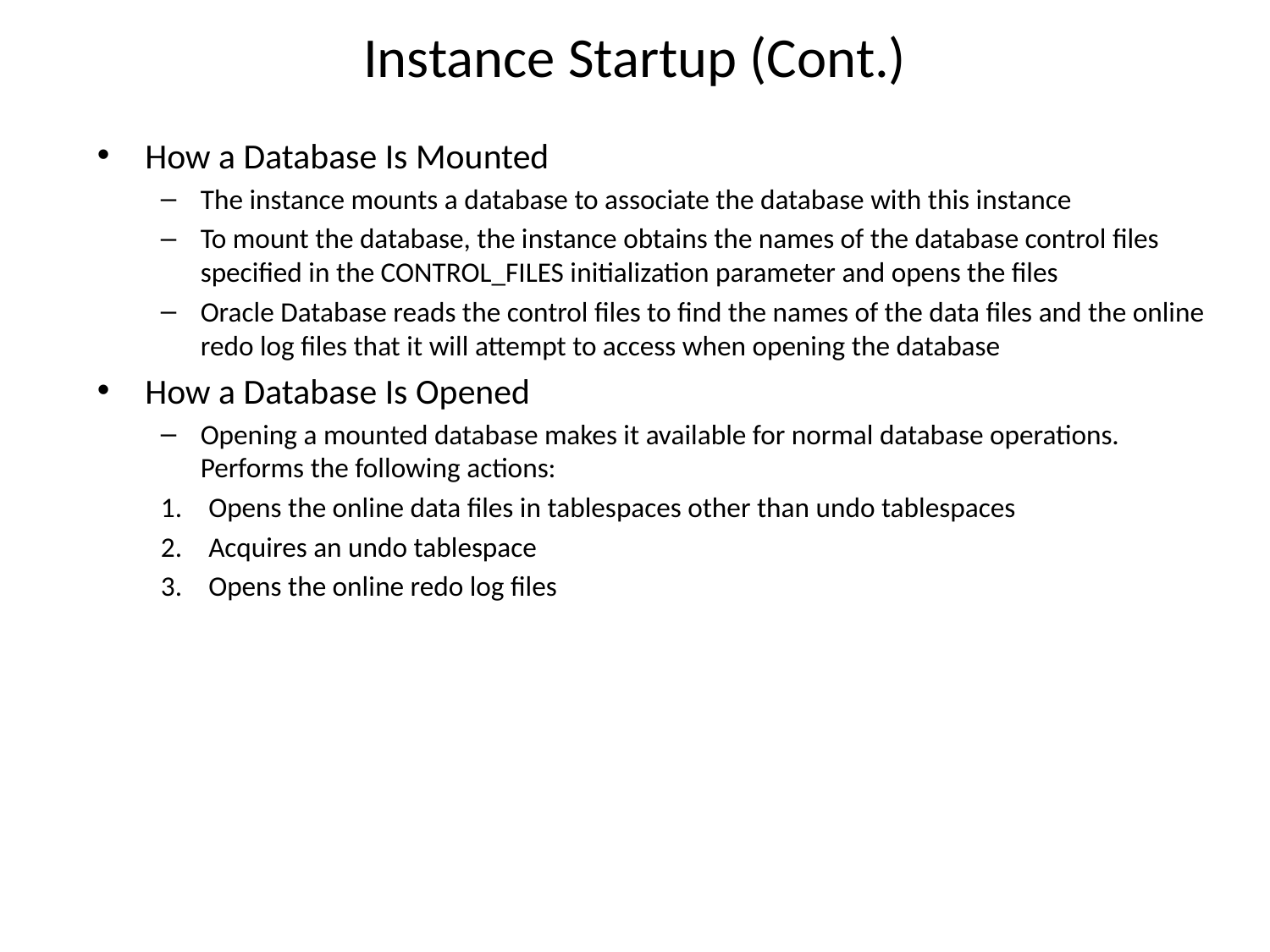

# Instance Startup (Cont.)
How a Database Is Mounted
The instance mounts a database to associate the database with this instance
To mount the database, the instance obtains the names of the database control files specified in the CONTROL_FILES initialization parameter and opens the files
Oracle Database reads the control files to find the names of the data files and the online redo log files that it will attempt to access when opening the database
How a Database Is Opened
Opening a mounted database makes it available for normal database operations. Performs the following actions:
Opens the online data files in tablespaces other than undo tablespaces
Acquires an undo tablespace
Opens the online redo log files